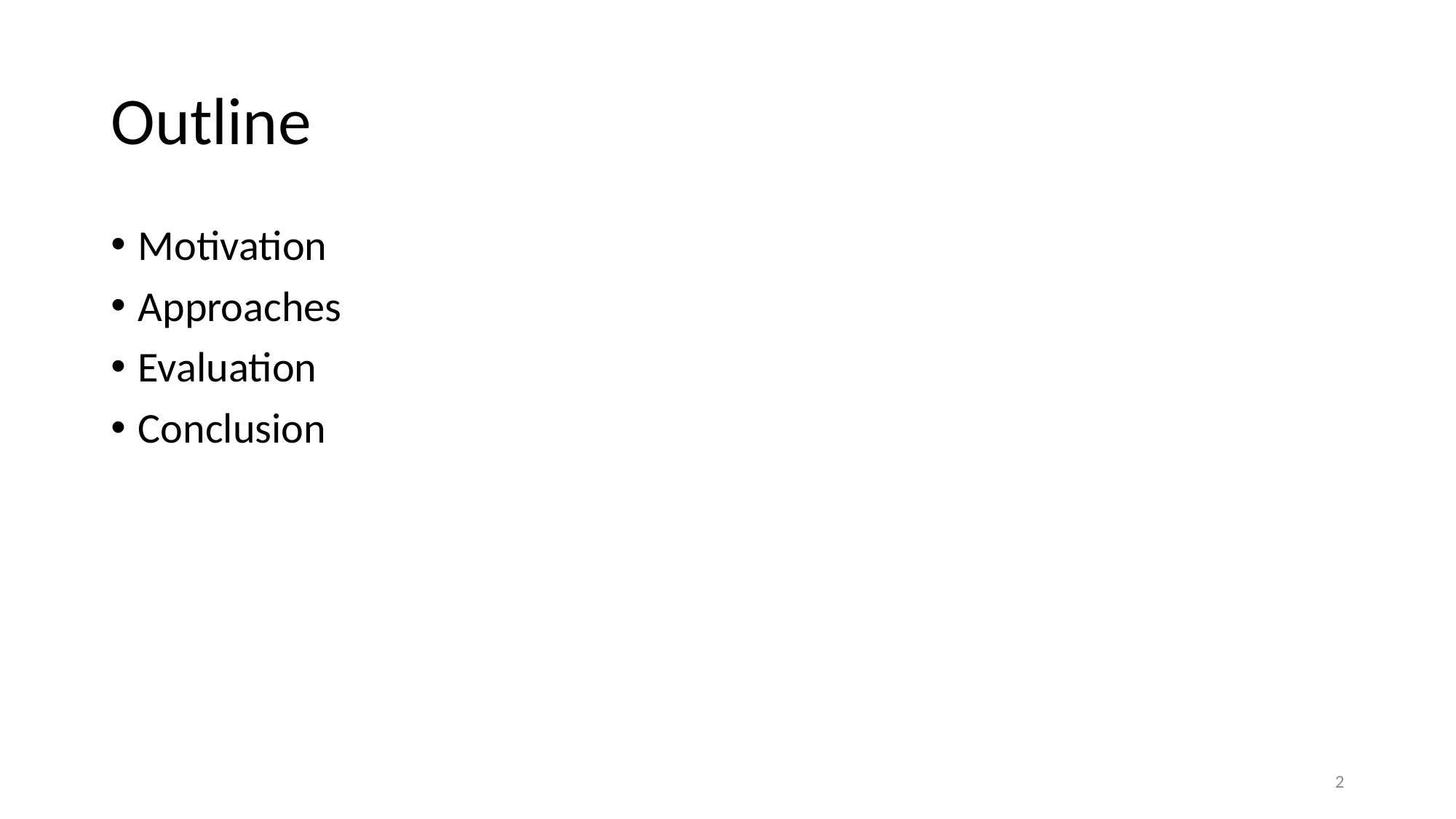

# Outline
Motivation
Approaches
Evaluation
Conclusion
2